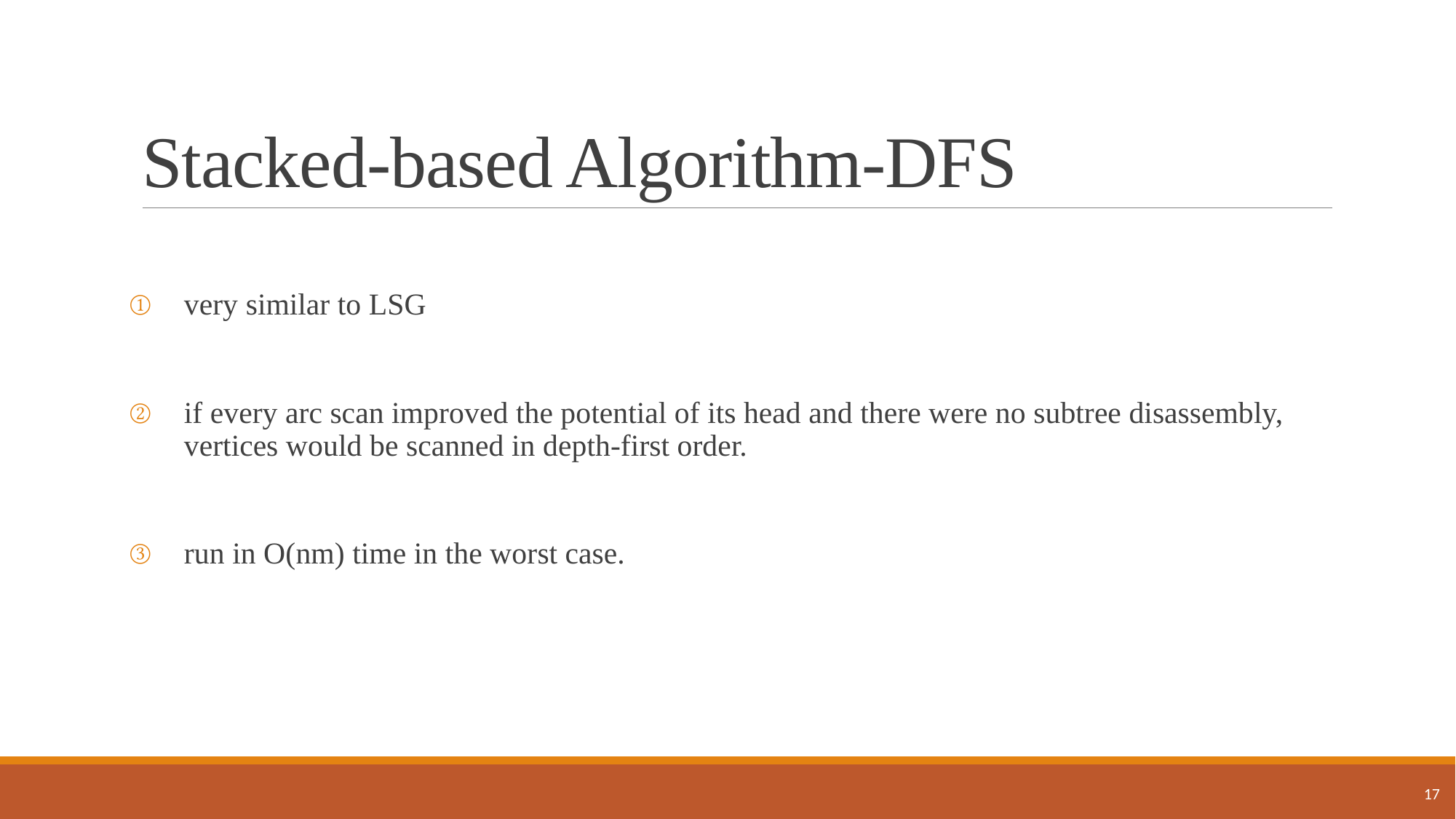

# Stacked-based Algorithm-DFS

very similar to LSG

if every arc scan improved the potential of its head and there were no subtree disassembly, vertices would be scanned in depth-first order.

run in O(nm) time in the worst case.

17